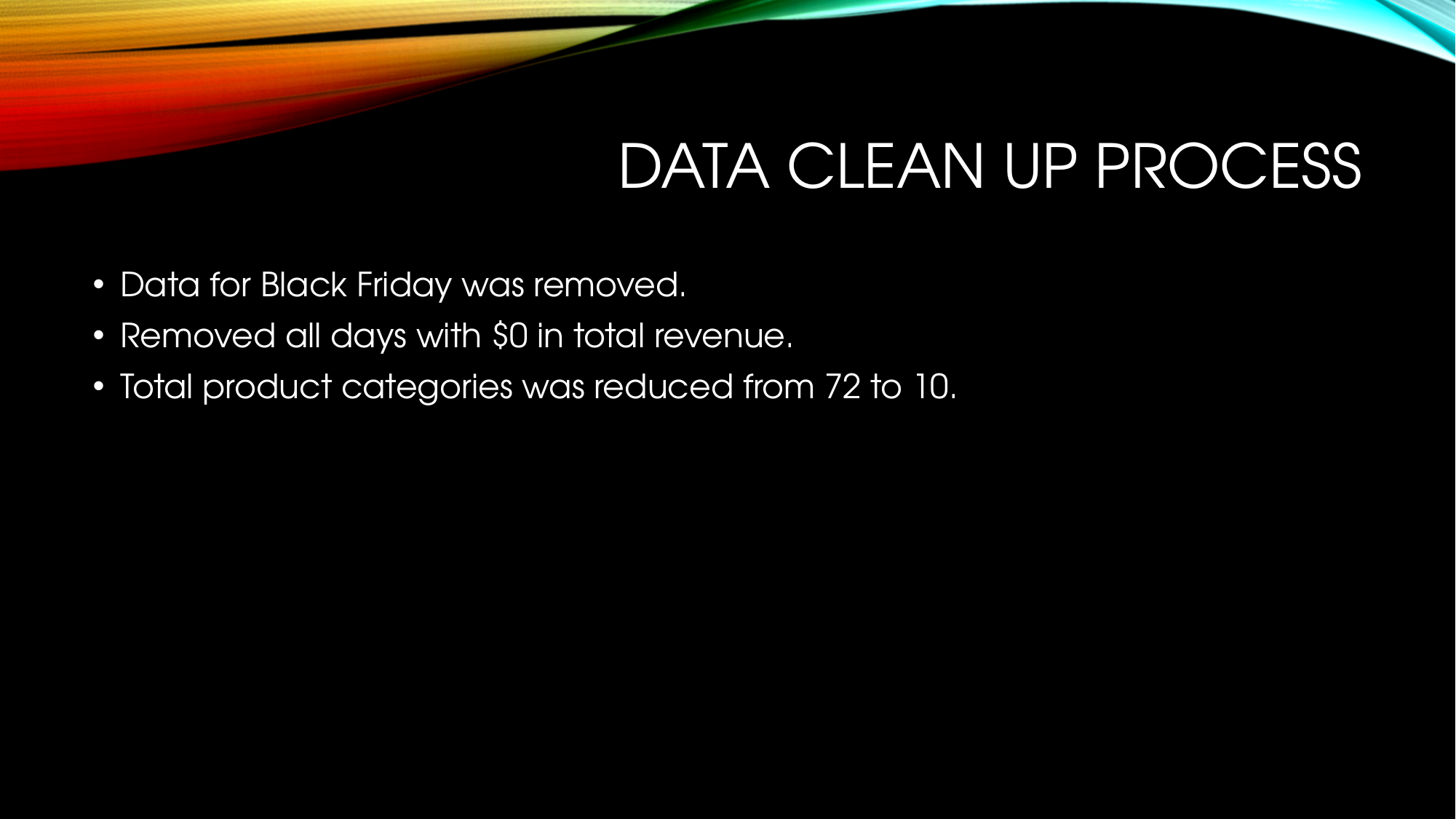

# Data clean up process
Data for Black Friday was removed.
Removed all days with $0 in total revenue.
Total product categories was reduced from 72 to 10.